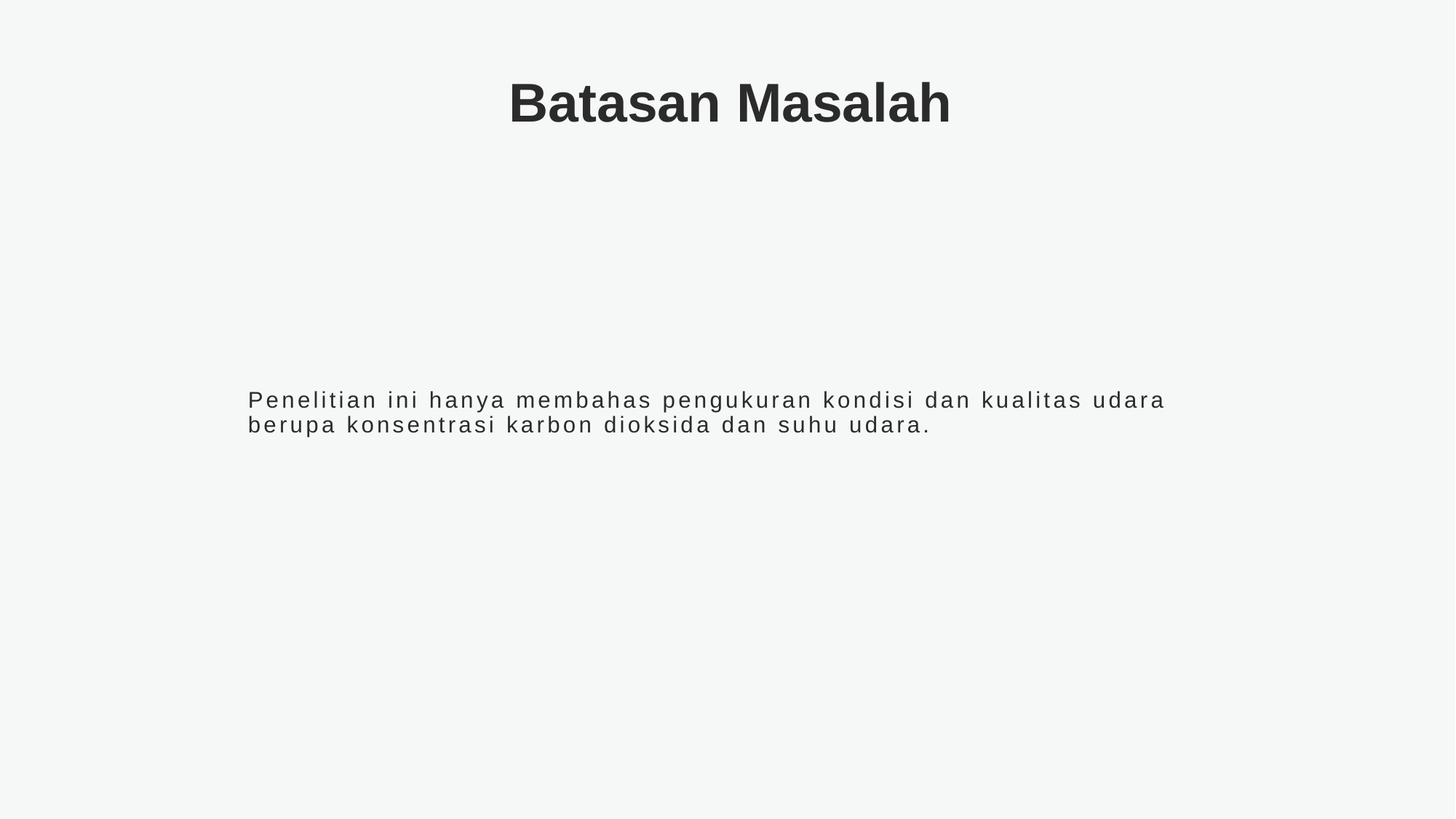

Batasan Masalah
Penelitian ini hanya membahas pengukuran kondisi dan kualitas udara berupa konsentrasi karbon dioksida dan suhu udara.